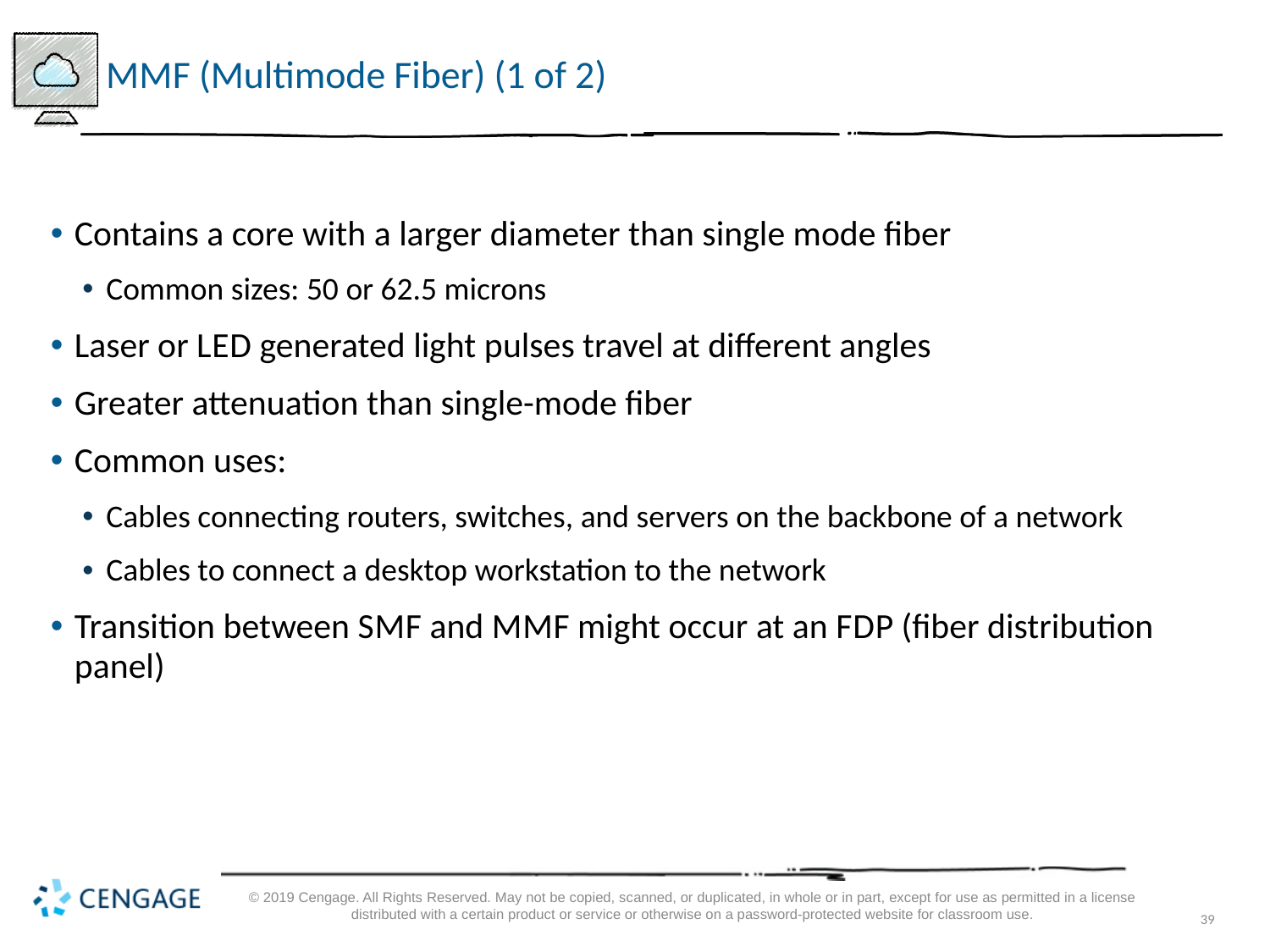

# M M F (Multimode Fiber) (1 of 2)
Contains a core with a larger diameter than single mode fiber
Common sizes: 50 or 62.5 microns
Laser or L E D generated light pulses travel at different angles
Greater attenuation than single-mode fiber
Common uses:
Cables connecting routers, switches, and servers on the backbone of a network
Cables to connect a desktop workstation to the network
Transition between S M F and M M F might occur at an F D P (fiber distribution panel)
© 2019 Cengage. All Rights Reserved. May not be copied, scanned, or duplicated, in whole or in part, except for use as permitted in a license distributed with a certain product or service or otherwise on a password-protected website for classroom use.